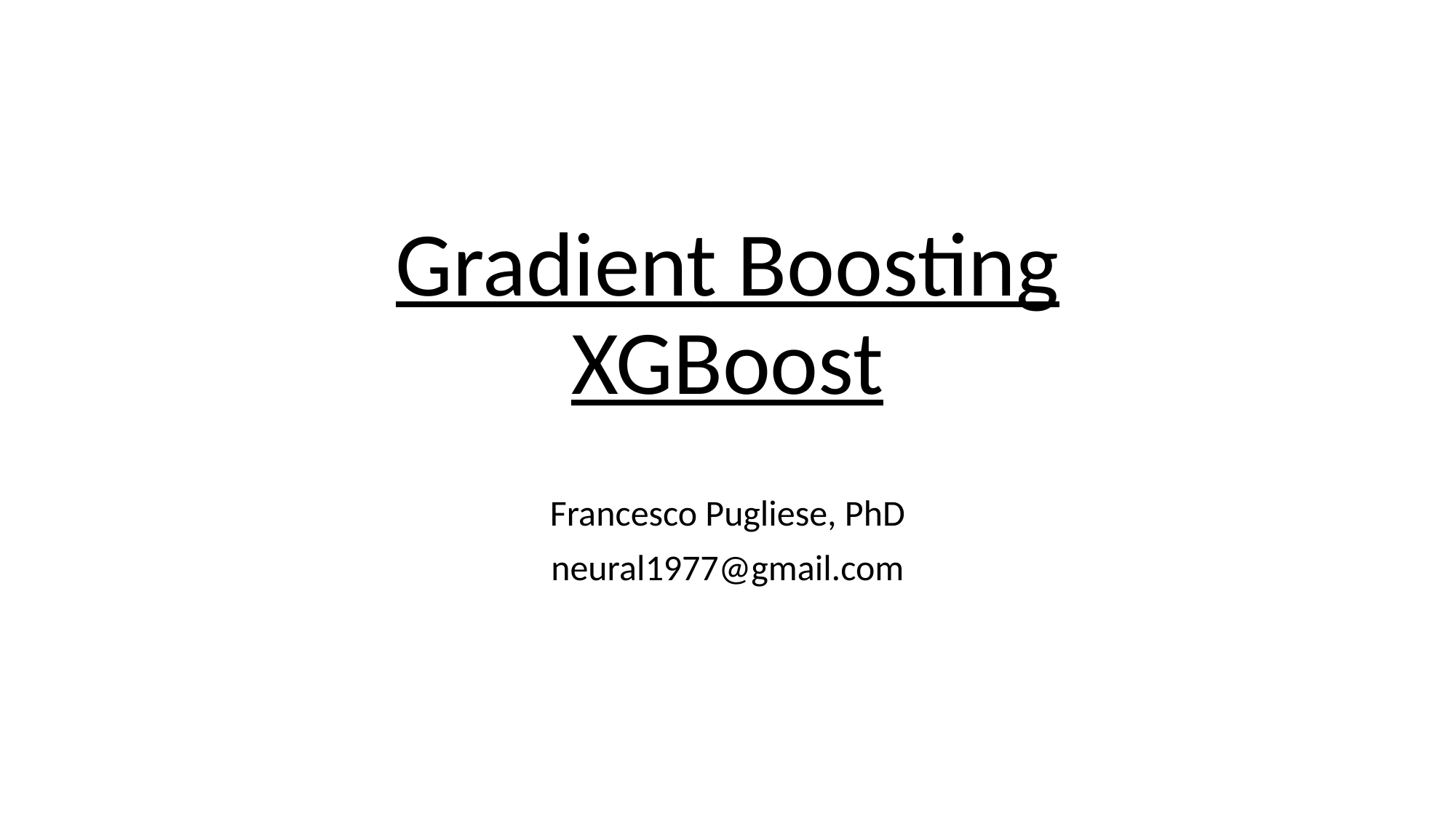

# Gradient Boosting XGBoost

Francesco Pugliese, PhD
neural1977@gmail.com